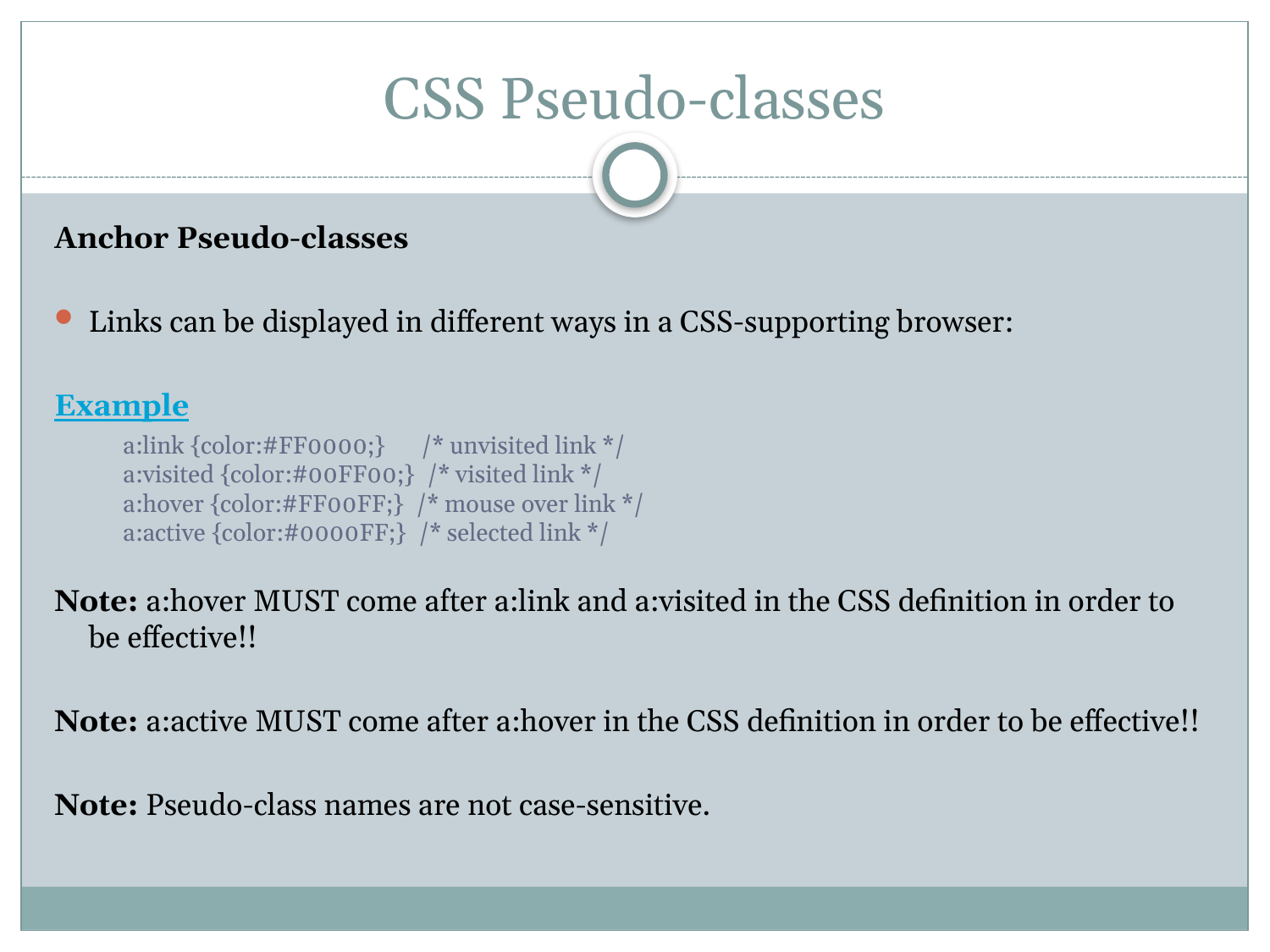

# CSS Pseudo-classes
Anchor Pseudo-classes

Links can be displayed in different ways in a CSS-supporting browser:

Example
	a:link {color:#FF0000;}      /* unvisited link */
a:visited {color:#00FF00;}  /* visited link */
a:hover {color:#FF00FF;}  /* mouse over link */
a:active {color:#0000FF;}  /* selected link */
Note: a:hover MUST come after a:link and a:visited in the CSS definition in order to be effective!!

Note: a:active MUST come after a:hover in the CSS definition in order to be effective!!

Note: Pseudo-class names are not case-sensitive.